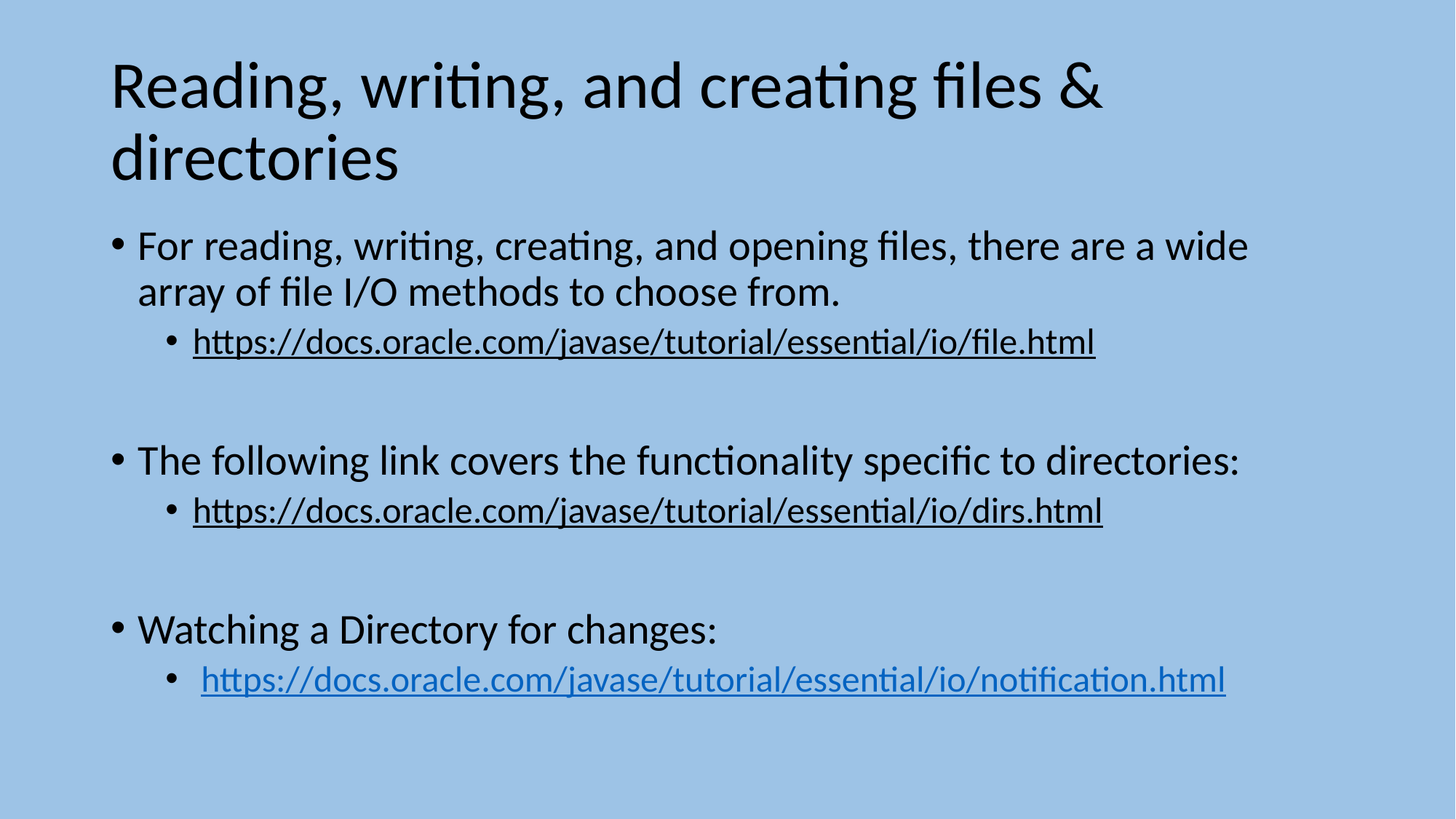

# Reading, writing, and creating files & directories
For reading, writing, creating, and opening files, there are a wide array of file I/O methods to choose from.
https://docs.oracle.com/javase/tutorial/essential/io/file.html

The following link covers the functionality specific to directories:
https://docs.oracle.com/javase/tutorial/essential/io/dirs.html

Watching a Directory for changes:
 https://docs.oracle.com/javase/tutorial/essential/io/notification.html